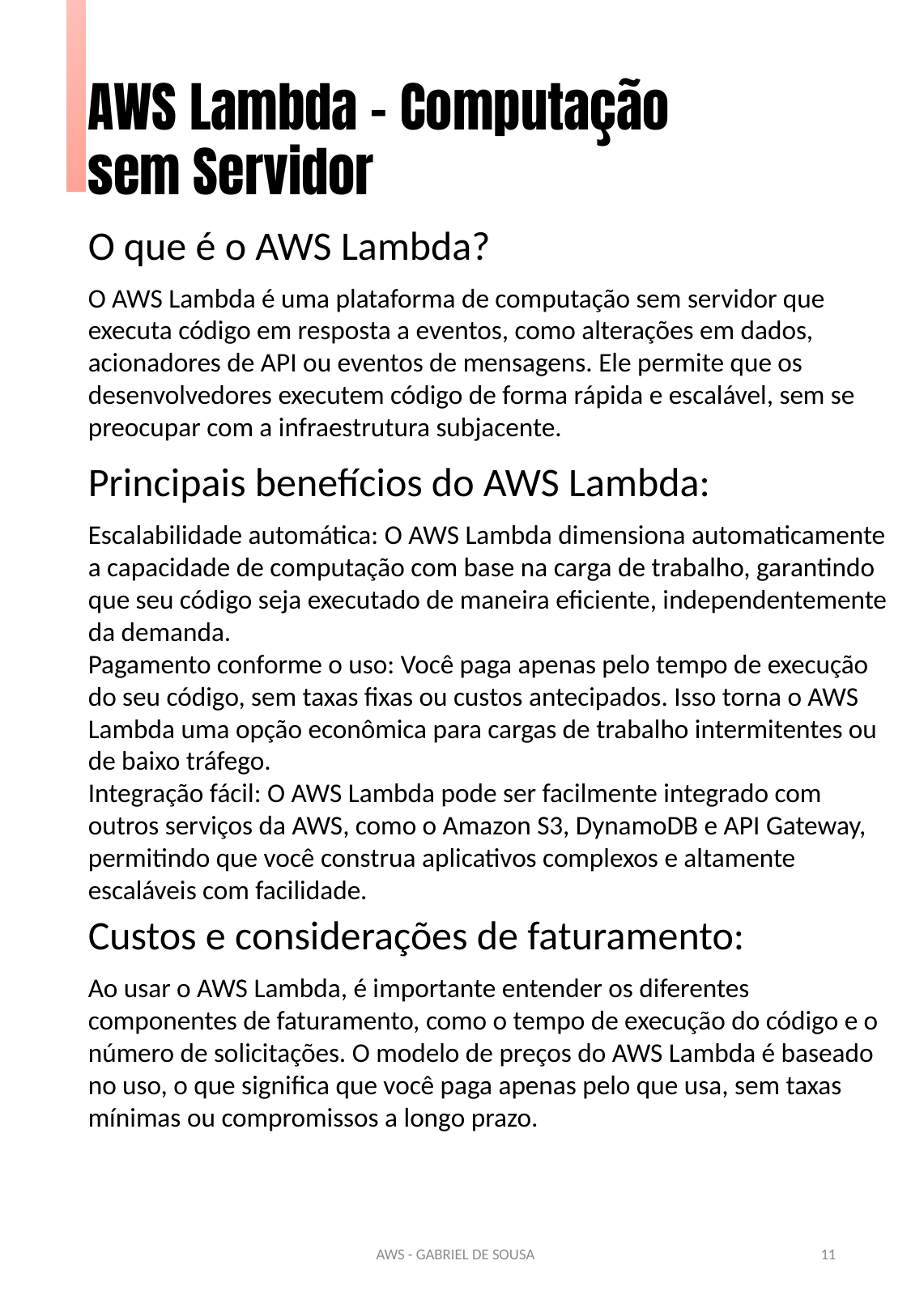

AWS Lambda - Computação sem Servidor
O que é o AWS Lambda?
O AWS Lambda é uma plataforma de computação sem servidor que executa código em resposta a eventos, como alterações em dados, acionadores de API ou eventos de mensagens. Ele permite que os desenvolvedores executem código de forma rápida e escalável, sem se preocupar com a infraestrutura subjacente.

Principais benefícios do AWS Lambda:
Escalabilidade automática: O AWS Lambda dimensiona automaticamente a capacidade de computação com base na carga de trabalho, garantindo que seu código seja executado de maneira eficiente, independentemente da demanda.
Pagamento conforme o uso: Você paga apenas pelo tempo de execução do seu código, sem taxas fixas ou custos antecipados. Isso torna o AWS Lambda uma opção econômica para cargas de trabalho intermitentes ou de baixo tráfego.
Integração fácil: O AWS Lambda pode ser facilmente integrado com outros serviços da AWS, como o Amazon S3, DynamoDB e API Gateway, permitindo que você construa aplicativos complexos e altamente escaláveis com facilidade.
Custos e considerações de faturamento:
Ao usar o AWS Lambda, é importante entender os diferentes componentes de faturamento, como o tempo de execução do código e o número de solicitações. O modelo de preços do AWS Lambda é baseado no uso, o que significa que você paga apenas pelo que usa, sem taxas mínimas ou compromissos a longo prazo.
AWS - GABRIEL DE SOUSA
11